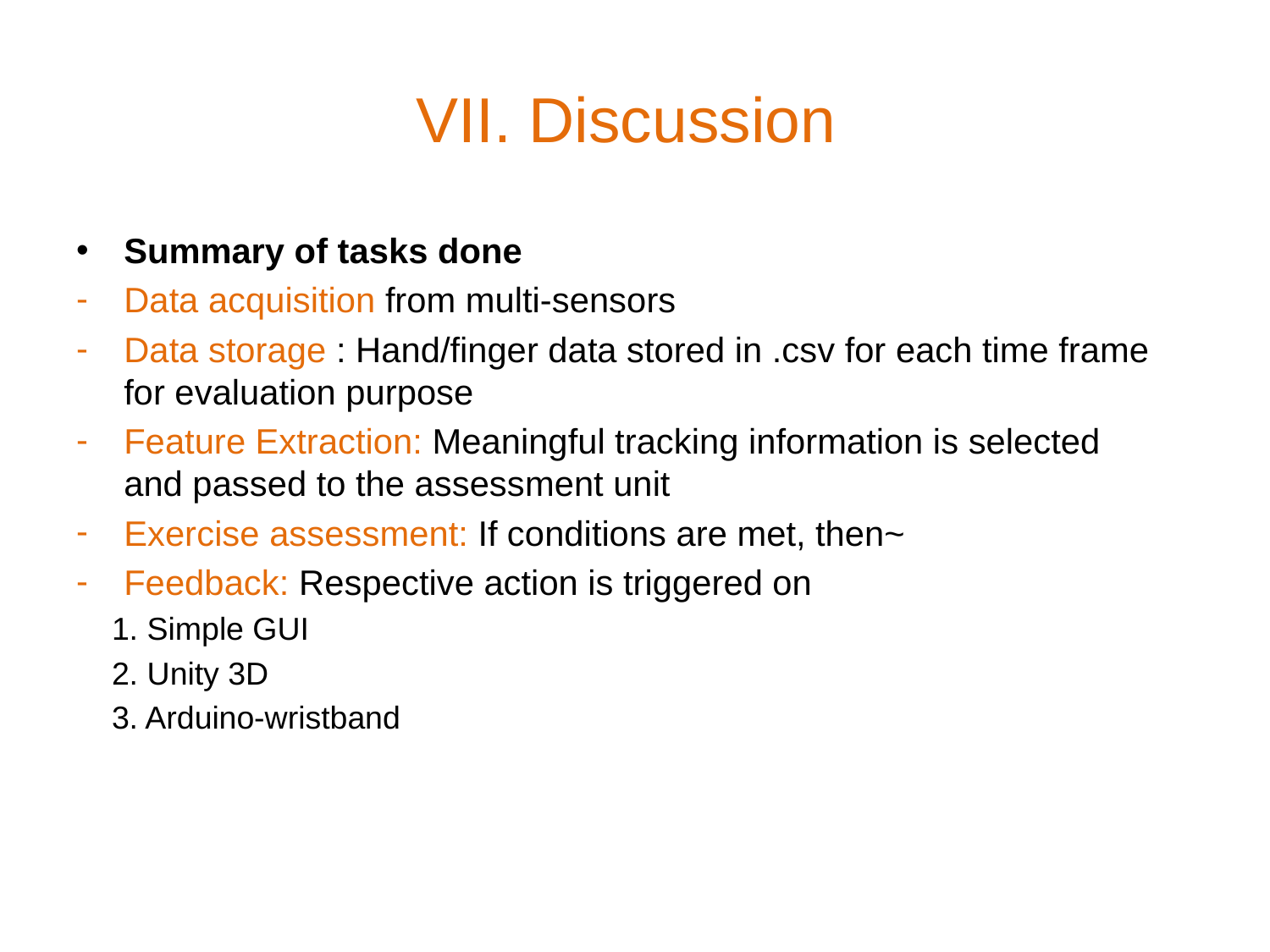

# VII. Discussion
Summary of tasks done
Data acquisition from multi-sensors
Data storage : Hand/finger data stored in .csv for each time frame for evaluation purpose
Feature Extraction: Meaningful tracking information is selected    and passed to the assessment unit
Exercise assessment: If conditions are met, then~
Feedback: Respective action is triggered on
    1. Simple GUI
    2. Unity 3D
    3. Arduino-wristband